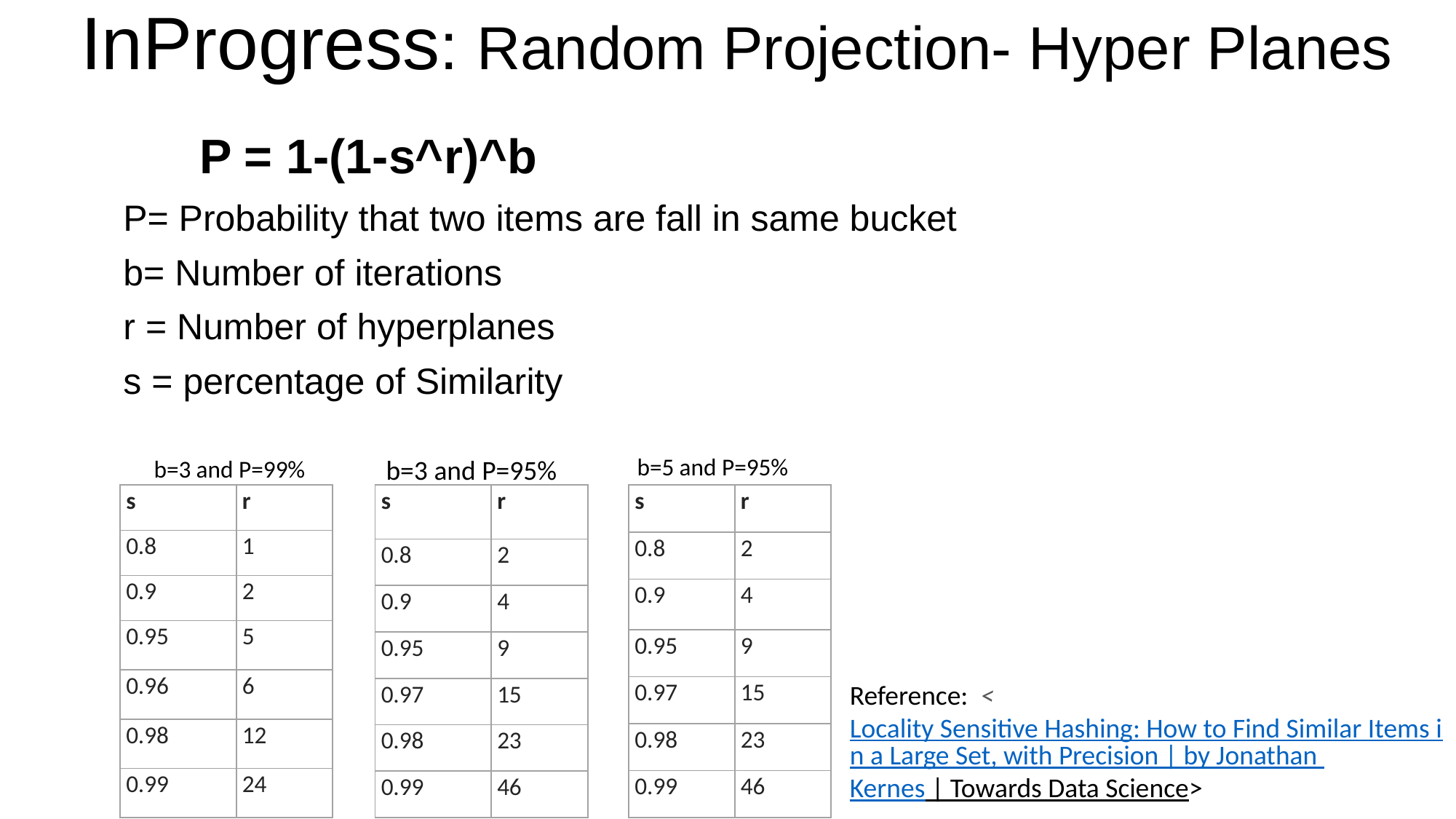

InProgress: Random Projection- Hyper Planes
       P = 1-(1-s^r)^b
P= Probability that two items are fall in same bucket
b= Number of iterations
r = Number of hyperplanes
s = percentage of Similarity

b=5 and P=95%
    b=3 and P=99%

b=3 and P=95%
| s | r |
| --- | --- |
| 0.8 | 2 |
| 0.9 | 4 |
| 0.95 | 9 |
| 0.97 | 15 |
| 0.98 | 23 |
| 0.99 | 46 |
| s | r |
| --- | --- |
| 0.8 | 1 |
| 0.9 | 2 |
| 0.95 | 5 |
| 0.96 | 6 |
| 0.98 | 12 |
| 0.99 | 24 |
| s | r |
| --- | --- |
| 0.8 | 2 |
| 0.9 | 4 |
| 0.95 | 9 |
| 0.97 | 15 |
| 0.98 | 23 |
| 0.99 | 46 |
Reference:  <Locality Sensitive Hashing: How to Find Similar Items in a Large Set, with Precision | by Jonathan Kernes | Towards Data Science>